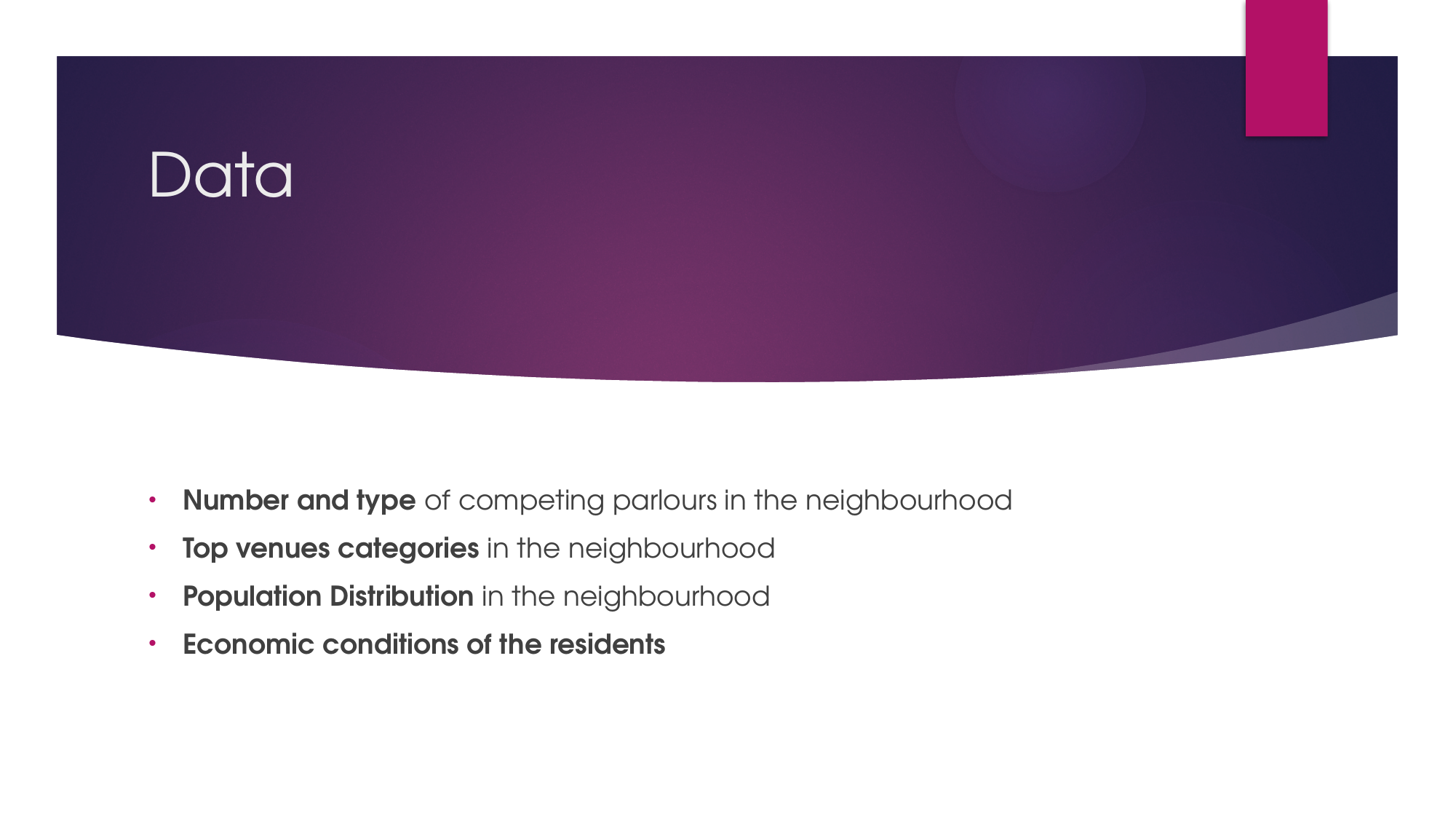

# Data
Number and type of competing parlours in the neighbourhood
Top venues categories in the neighbourhood
Population Distribution in the neighbourhood
Economic conditions of the residents